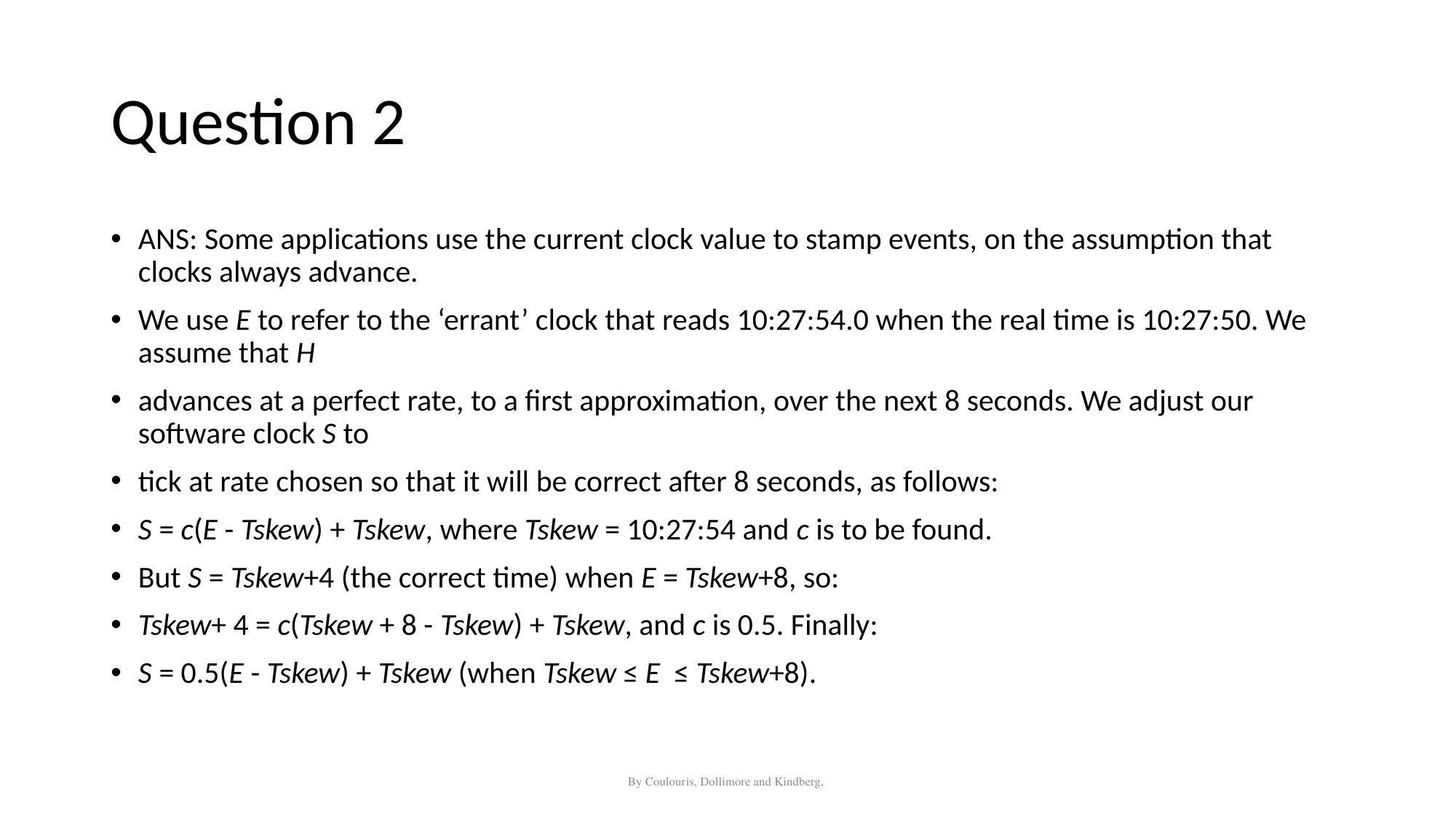

# Question 2
ANS: Some applications use the current clock value to stamp events, on the assumption that clocks always advance.
We use E to refer to the ‘errant’ clock that reads 10:27:54.0 when the real time is 10:27:50. We assume that H
advances at a perfect rate, to a first approximation, over the next 8 seconds. We adjust our software clock S to
tick at rate chosen so that it will be correct after 8 seconds, as follows:
S = c(E - Tskew) + Tskew, where Tskew = 10:27:54 and c is to be found.
But S = Tskew+4 (the correct time) when E = Tskew+8, so:
Tskew+ 4 = c(Tskew + 8 - Tskew) + Tskew, and c is 0.5. Finally:
S = 0.5(E - Tskew) + Tskew (when Tskew ≤ E  ≤ Tskew+8).

By Coulouris, Dollimore and Kindberg,